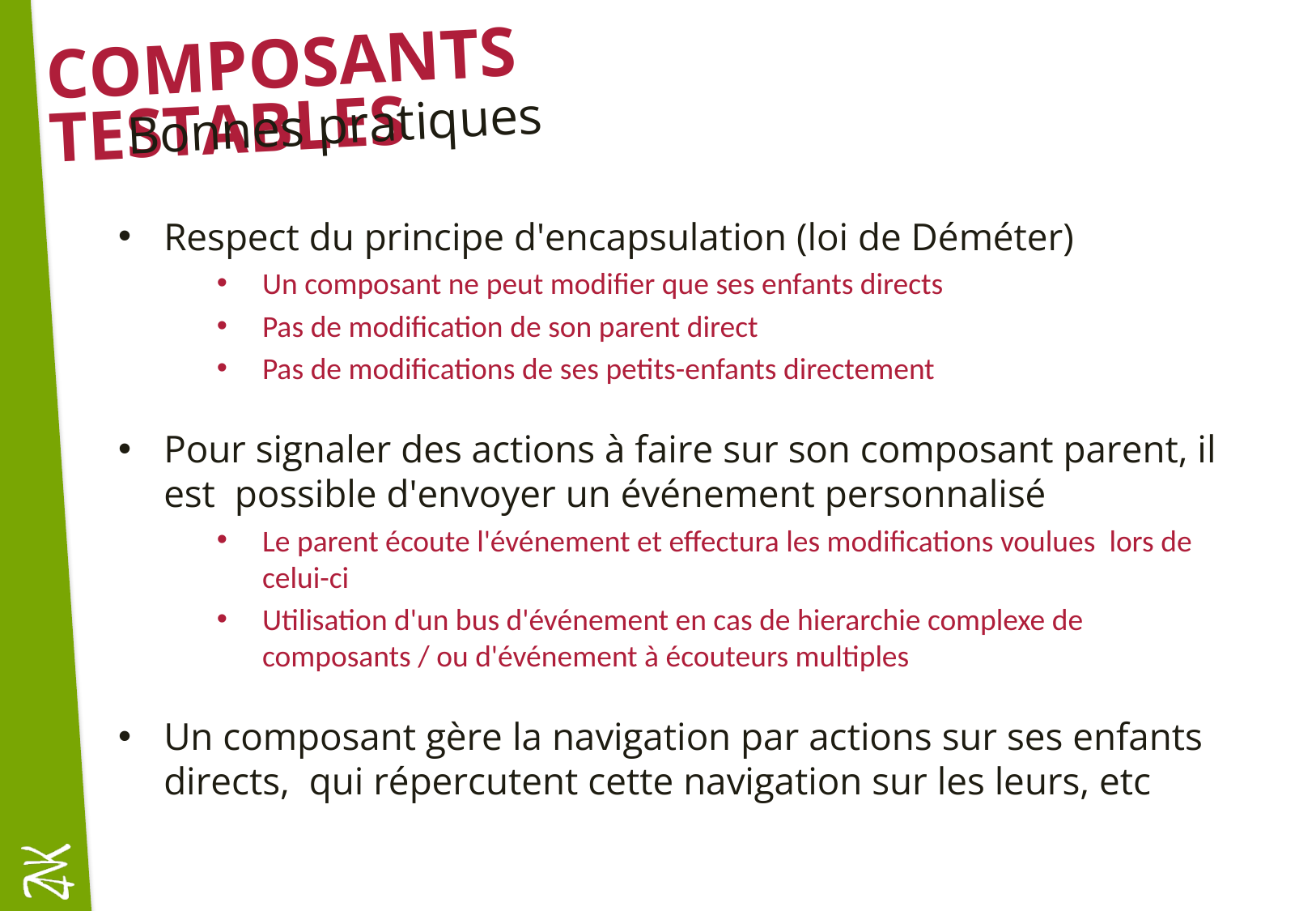

# Composants testables
Bonnes pratiques
Respect du principe d'encapsulation (loi de Déméter)
Un composant ne peut modifier que ses enfants directs
Pas de modification de son parent direct
Pas de modifications de ses petits-enfants directement

Pour signaler des actions à faire sur son composant parent, il est  possible d'envoyer un événement personnalisé
Le parent écoute l'événement et effectura les modifications voulues  lors de celui-ci
Utilisation d'un bus d'événement en cas de hierarchie complexe de  composants / ou d'événement à écouteurs multiples

Un composant gère la navigation par actions sur ses enfants directs,  qui répercutent cette navigation sur les leurs, etc